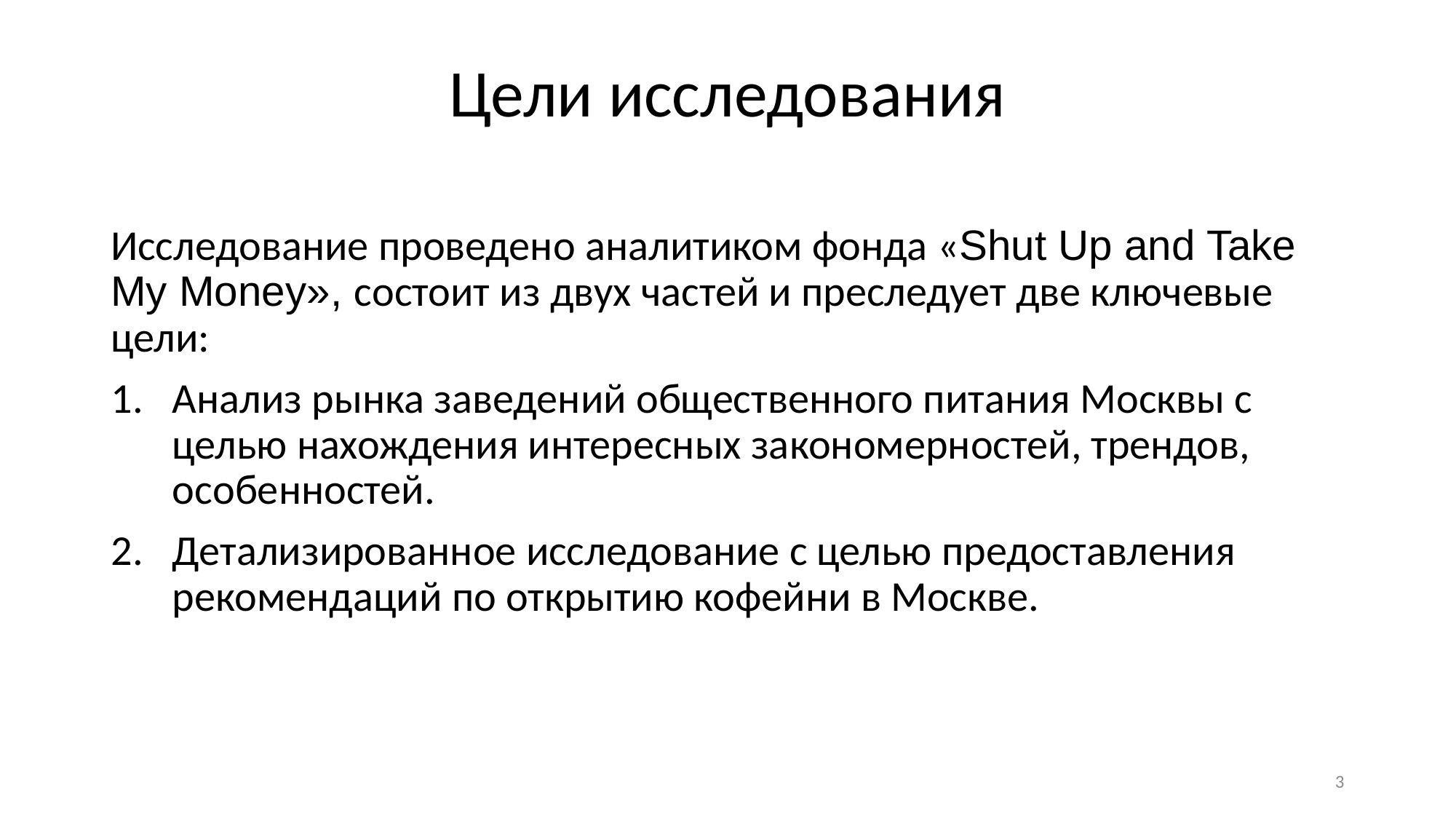

# Цели исследования
Исследование проведено аналитиком фонда «Shut Up and Take My Money», состоит из двух частей и преследует две ключевые цели:
Анализ рынка заведений общественного питания Москвы с целью нахождения интересных закономерностей, трендов, особенностей.
Детализированное исследование с целью предоставления рекомендаций по открытию кофейни в Москве.
3